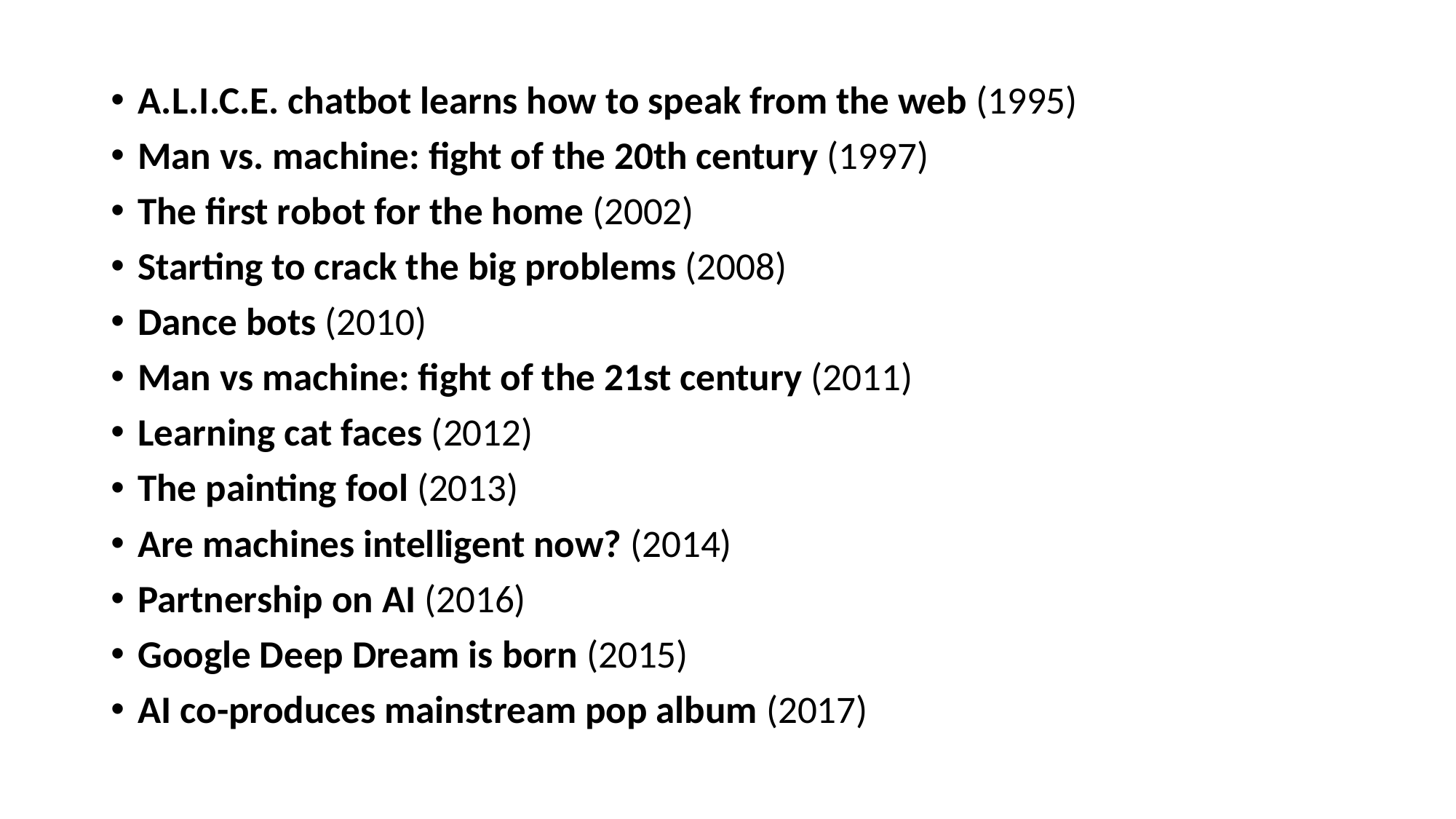

A.L.I.C.E. chatbot learns how to speak from the web (1995)
Man vs. machine: fight of the 20th century (1997)
The first robot for the home (2002)
Starting to crack the big problems (2008)
Dance bots (2010)
Man vs machine: fight of the 21st century (2011)
Learning cat faces (2012)
The painting fool (2013)
Are machines intelligent now? (2014)
Partnership on AI (2016)
Google Deep Dream is born (2015)
AI co-produces mainstream pop album (2017)